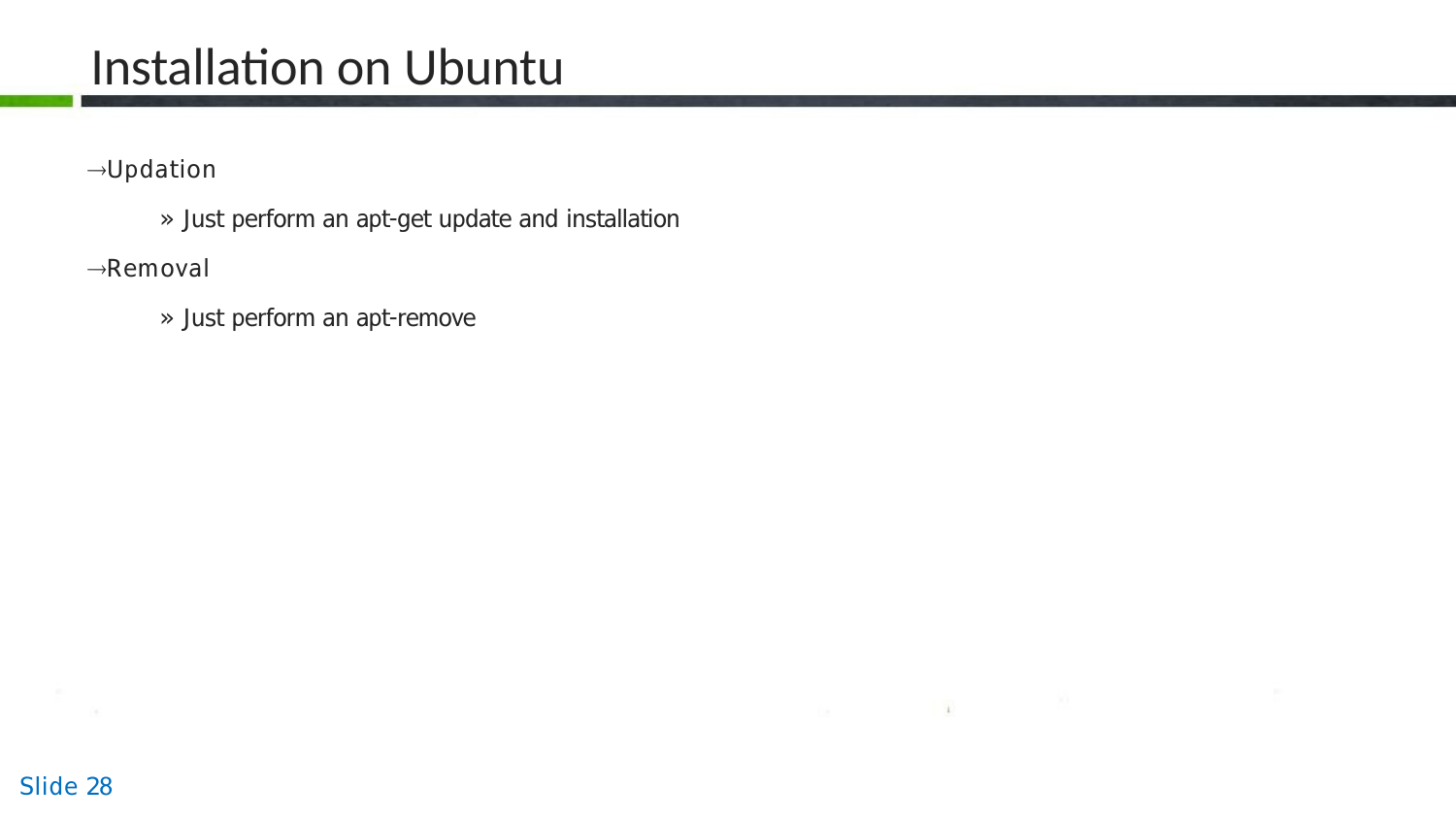

# Installation on Ubuntu
→Updation
» Just perform an apt-get update and installation
→Removal
» Just perform an apt-remove

Slide 28